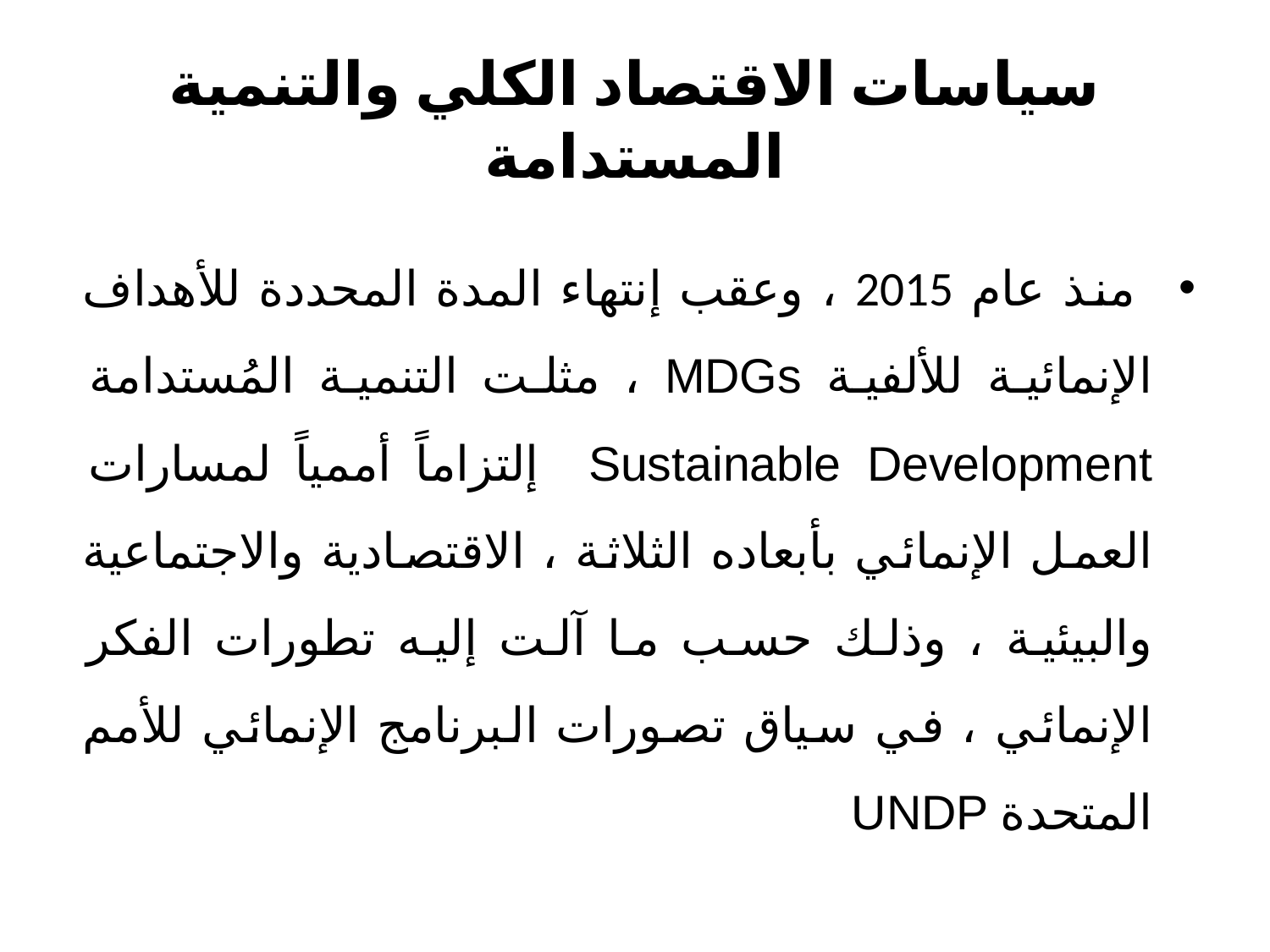

# سياسات الاقتصاد الكلي والتنمية المستدامة
 منذ عام 2015 ، وعقب إنتهاء المدة المحددة للأهداف الإنمائية للألفية MDGs ، مثلت التنمية المُستدامة Sustainable Development  إلتزاماً أممياً لمسارات العمل الإنمائي بأبعاده الثلاثة ، الاقتصادية والاجتماعية والبيئية ، وذلك حسب ما آلت إليه تطورات الفكر الإنمائي ، في سياق تصورات البرنامج الإنمائي للأمم المتحدة UNDP